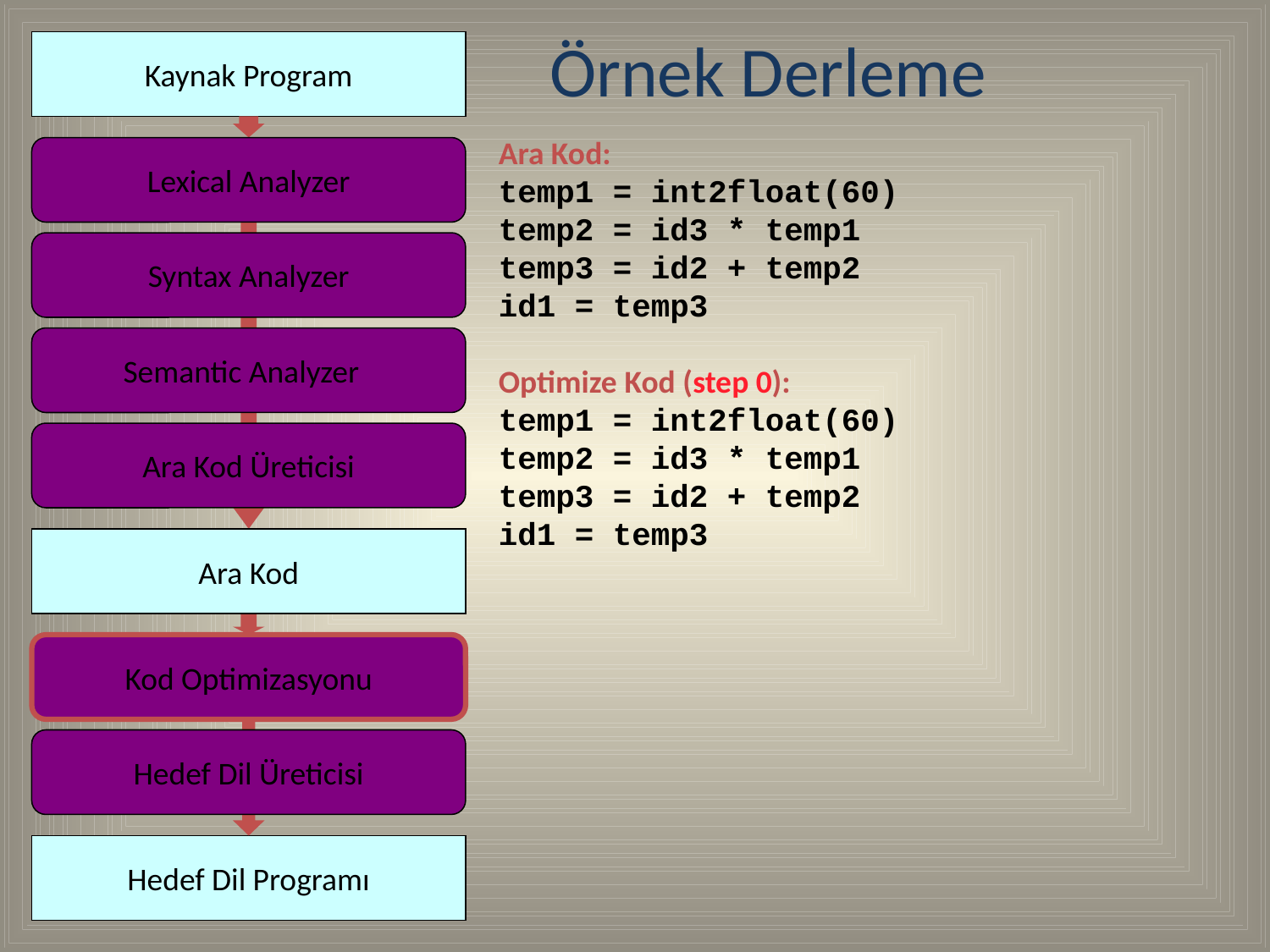

Örnek Derleme
Kaynak Program

Ara Kod:
temp1 = int2float(60)
temp2 = id3 * temp1
temp3 = id2 + temp2
id1 = temp3

Optimize Kod (step 0):
temp1 = int2float(60)
temp2 = id3 * temp1
temp3 = id2 + temp2
id1 = temp3

Lexical Analyzer

Syntax Analyzer
Semantic Analyzer
Ara Kod Üreticisi
Ara Kod

Kod Optimizasyonu
Hedef Dil Üreticisi

Hedef Dil Programı